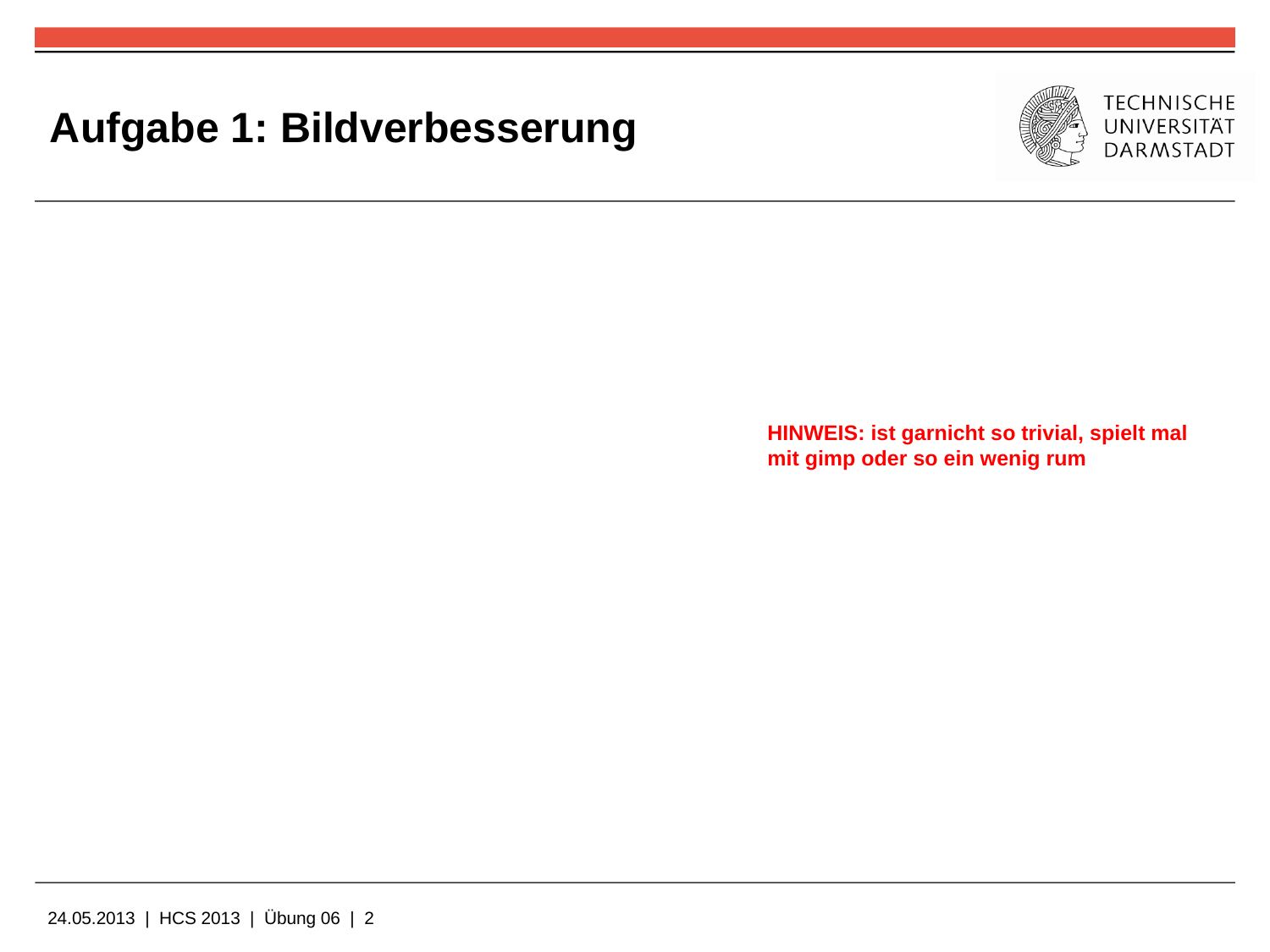

# Aufgabe 1: Bildverbesserung

HINWEIS: ist garnicht so trivial, spielt mal mit gimp oder so ein wenig rum